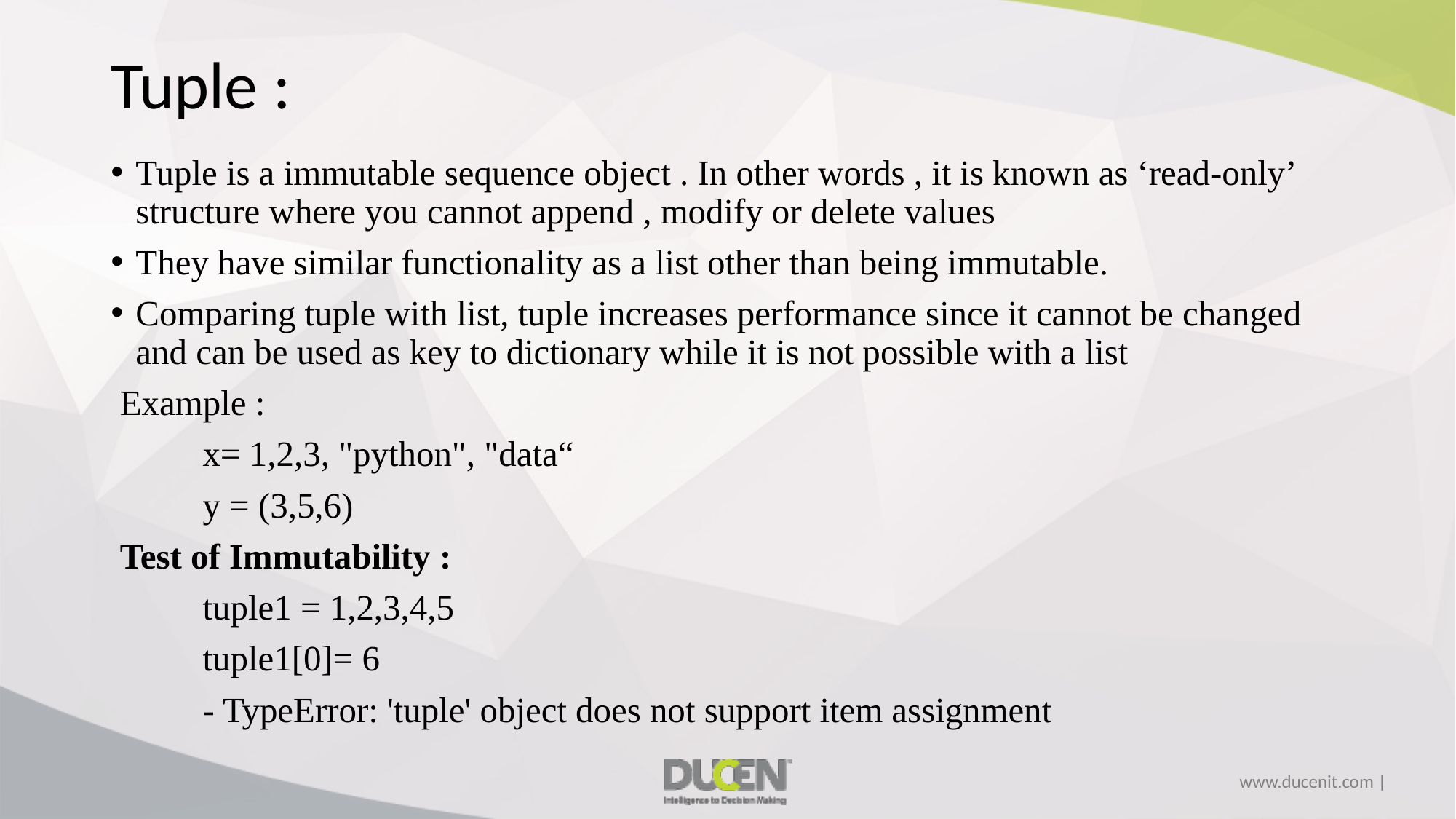

# Tuple :
Tuple is a immutable sequence object . In other words , it is known as ‘read-only’ structure where you cannot append , modify or delete values
They have similar functionality as a list other than being immutable.
Comparing tuple with list, tuple increases performance since it cannot be changed and can be used as key to dictionary while it is not possible with a list
 Example :
	x= 1,2,3, "python", "data“
	y = (3,5,6)
 Test of Immutability :
	tuple1 = 1,2,3,4,5
	tuple1[0]= 6
	- TypeError: 'tuple' object does not support item assignment